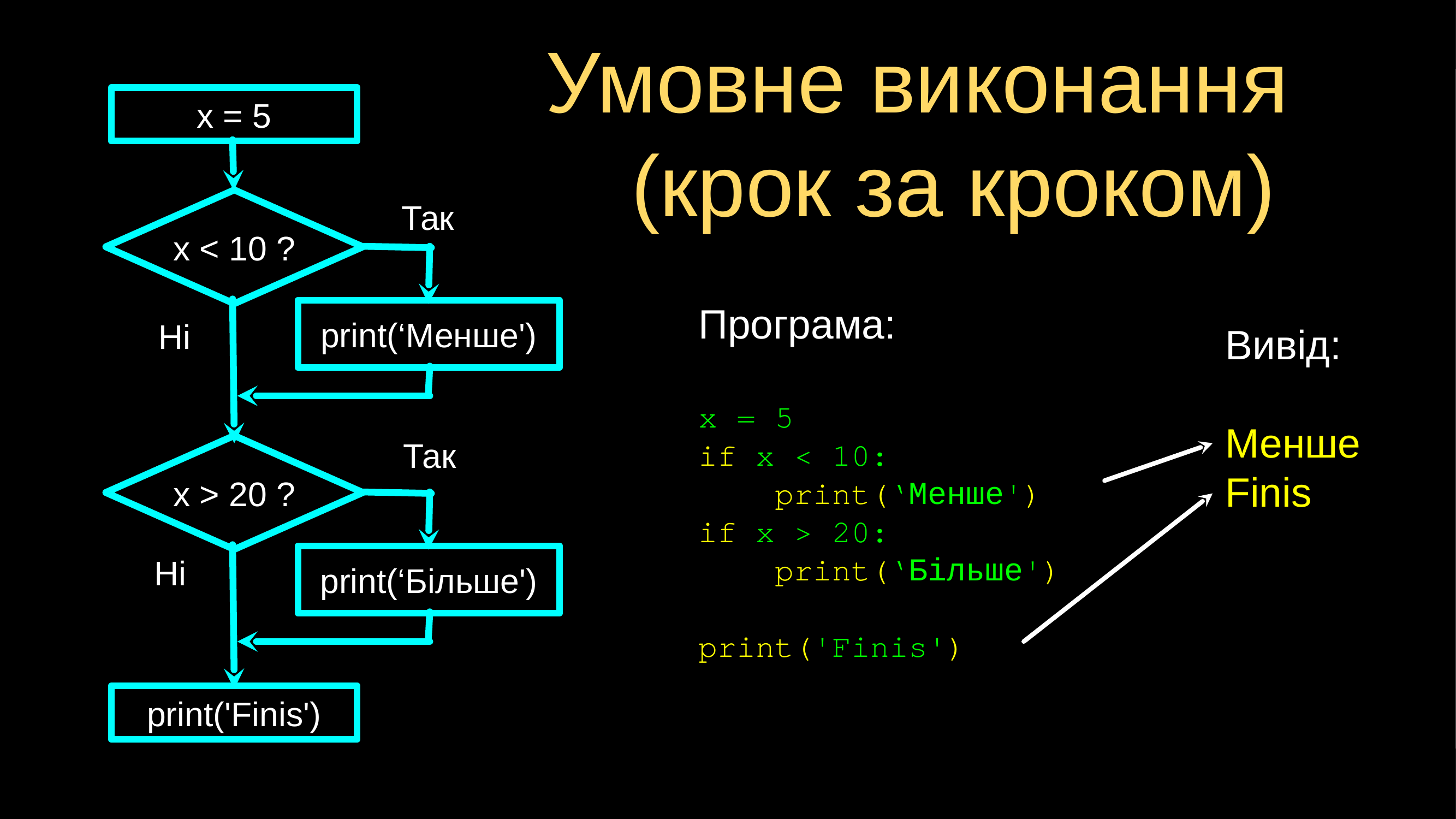

# Умовне виконання    (крок за кроком)
x = 5
Так
x < 10 ?

Програма:

x = 5
if x < 10:
    print(‘Менше')
if x > 20:
    print(‘Більше')

print('Finis')
print(‘Менше')
Ні
Вивід:

Менше
Finis
Так
x > 20 ?
print(‘Більше')
Ні
print('Finis')